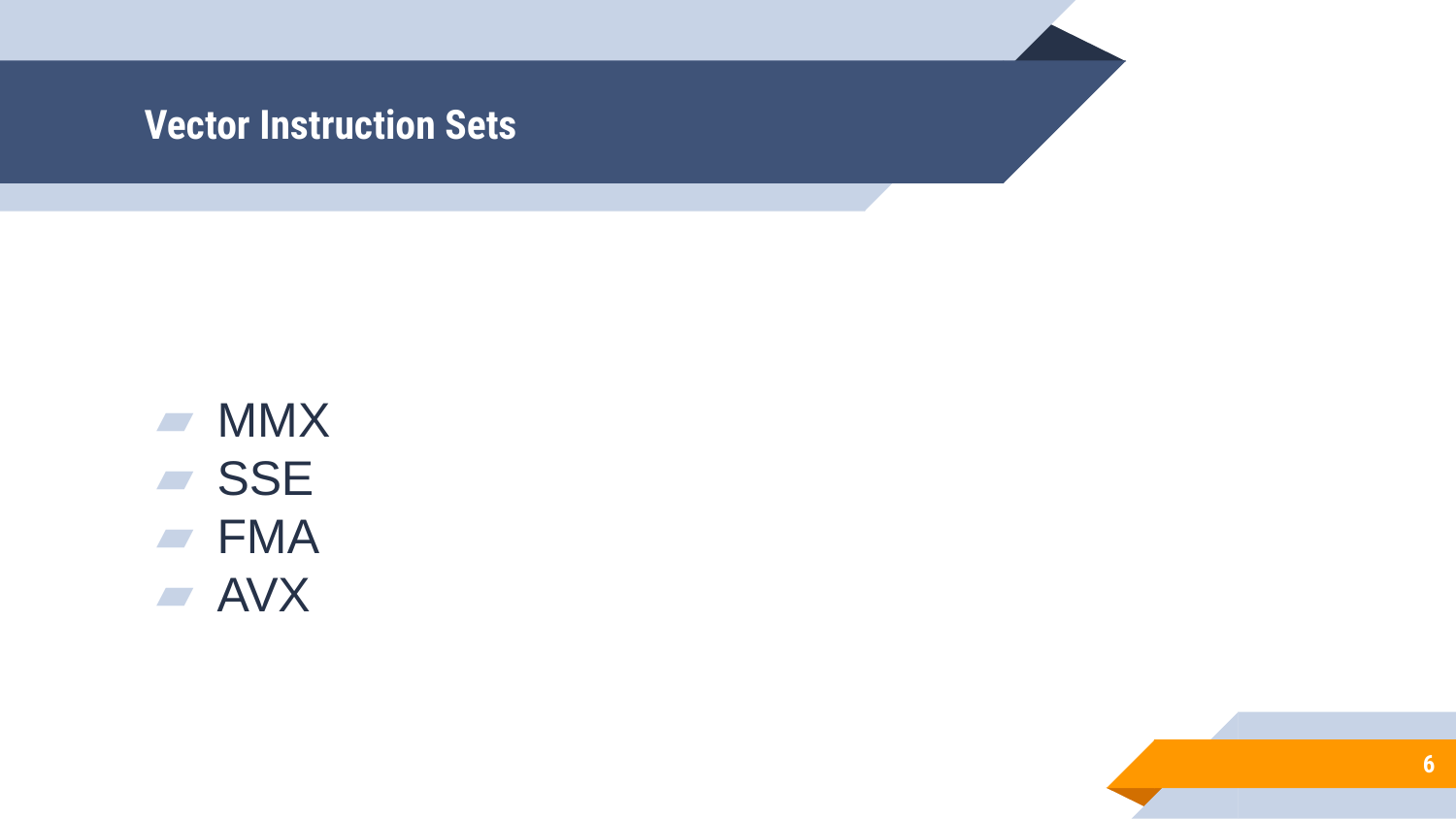

# Vector Instruction Sets
MMX
SSE
FMA
AVX
6